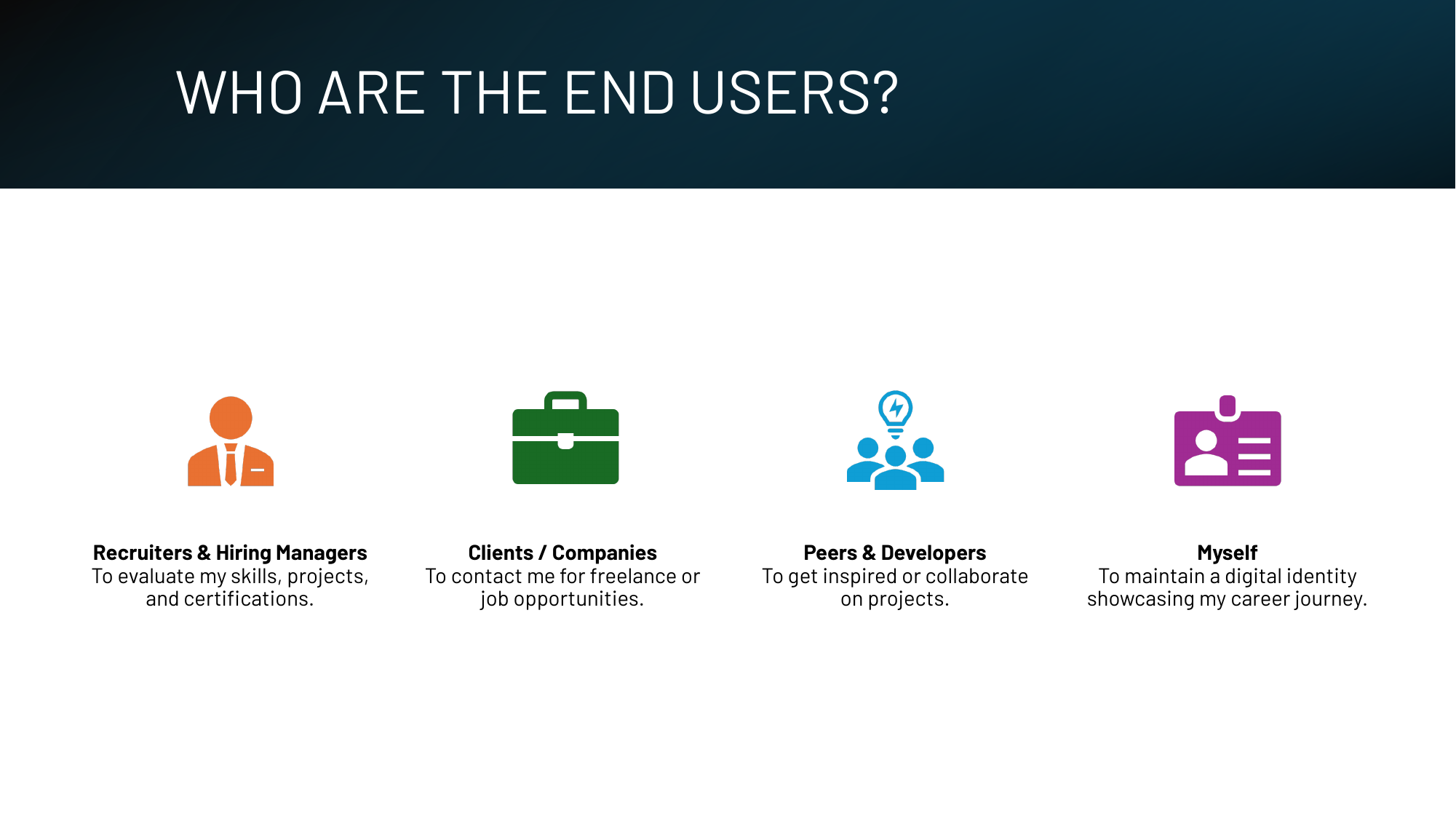

# WHO ARE THE END USERS?
Recruiters & Hiring Managers
To evaluate my skills, projects, and certifications.
Clients / Companies
To contact me for freelance or job opportunities.
Peers & Developers
To get inspired or collaborate on projects.
Myself
To maintain a digital identity showcasing my career journey.